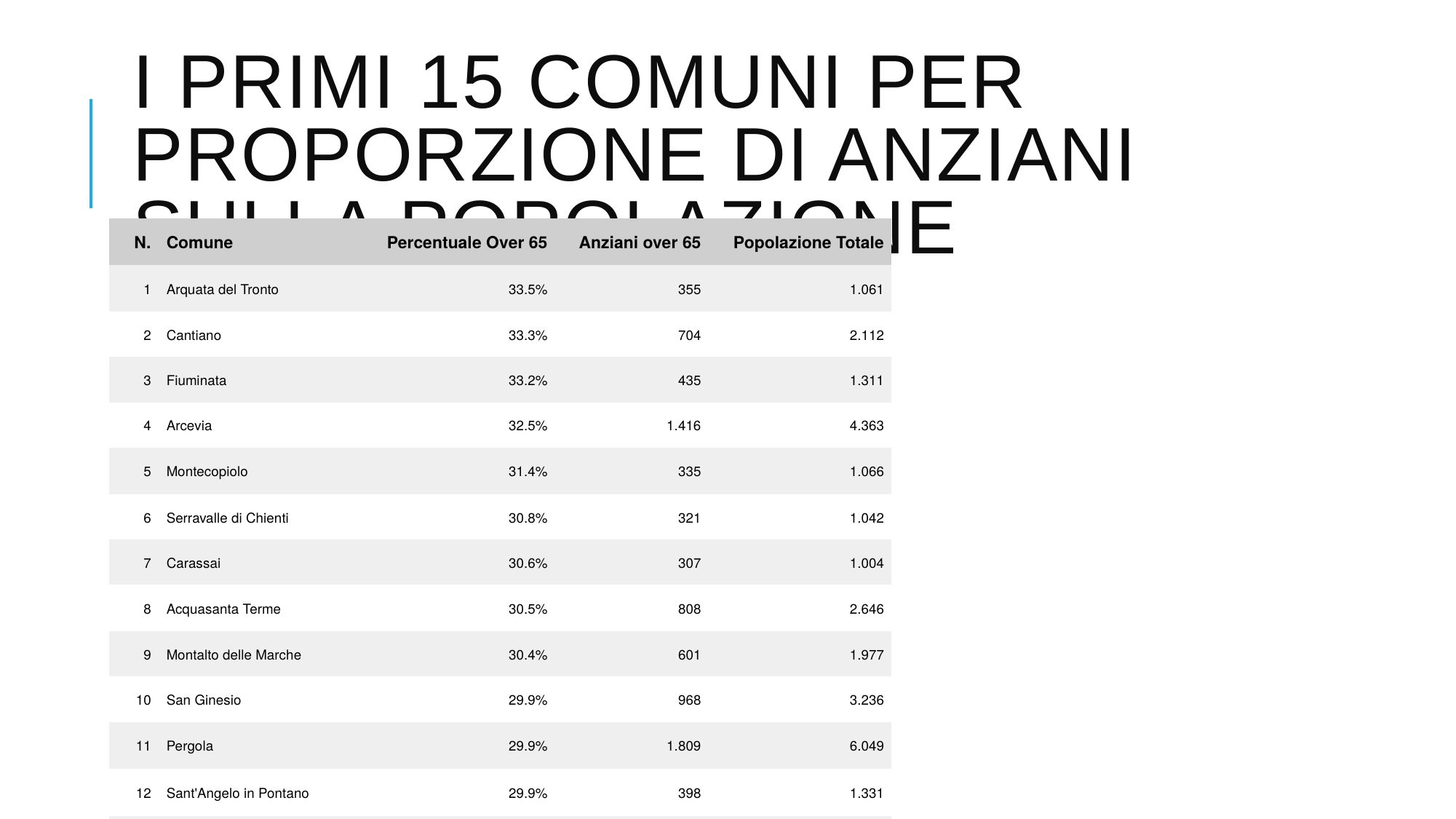

# I primi 15 comuni per proporzione di anziani sulla popolazione
| N. | Comune | Percentuale Over 65 | Anziani over 65 | Popolazione Totale |
| --- | --- | --- | --- | --- |
| 1 | Arquata del Tronto | 33.5% | 355 | 1.061 |
| 2 | Cantiano | 33.3% | 704 | 2.112 |
| 3 | Fiuminata | 33.2% | 435 | 1.311 |
| 4 | Arcevia | 32.5% | 1.416 | 4.363 |
| 5 | Montecopiolo | 31.4% | 335 | 1.066 |
| 6 | Serravalle di Chienti | 30.8% | 321 | 1.042 |
| 7 | Carassai | 30.6% | 307 | 1.004 |
| 8 | Acquasanta Terme | 30.5% | 808 | 2.646 |
| 9 | Montalto delle Marche | 30.4% | 601 | 1.977 |
| 10 | San Ginesio | 29.9% | 968 | 3.236 |
| 11 | Pergola | 29.9% | 1.809 | 6.049 |
| 12 | Sant'Angelo in Pontano | 29.9% | 398 | 1.331 |
| 13 | Genga | 29.7% | 506 | 1.701 |
| 14 | Visso | 29.6% | 303 | 1.024 |
| 15 | Loro Piceno | 29.1% | 663 | 2.277 |